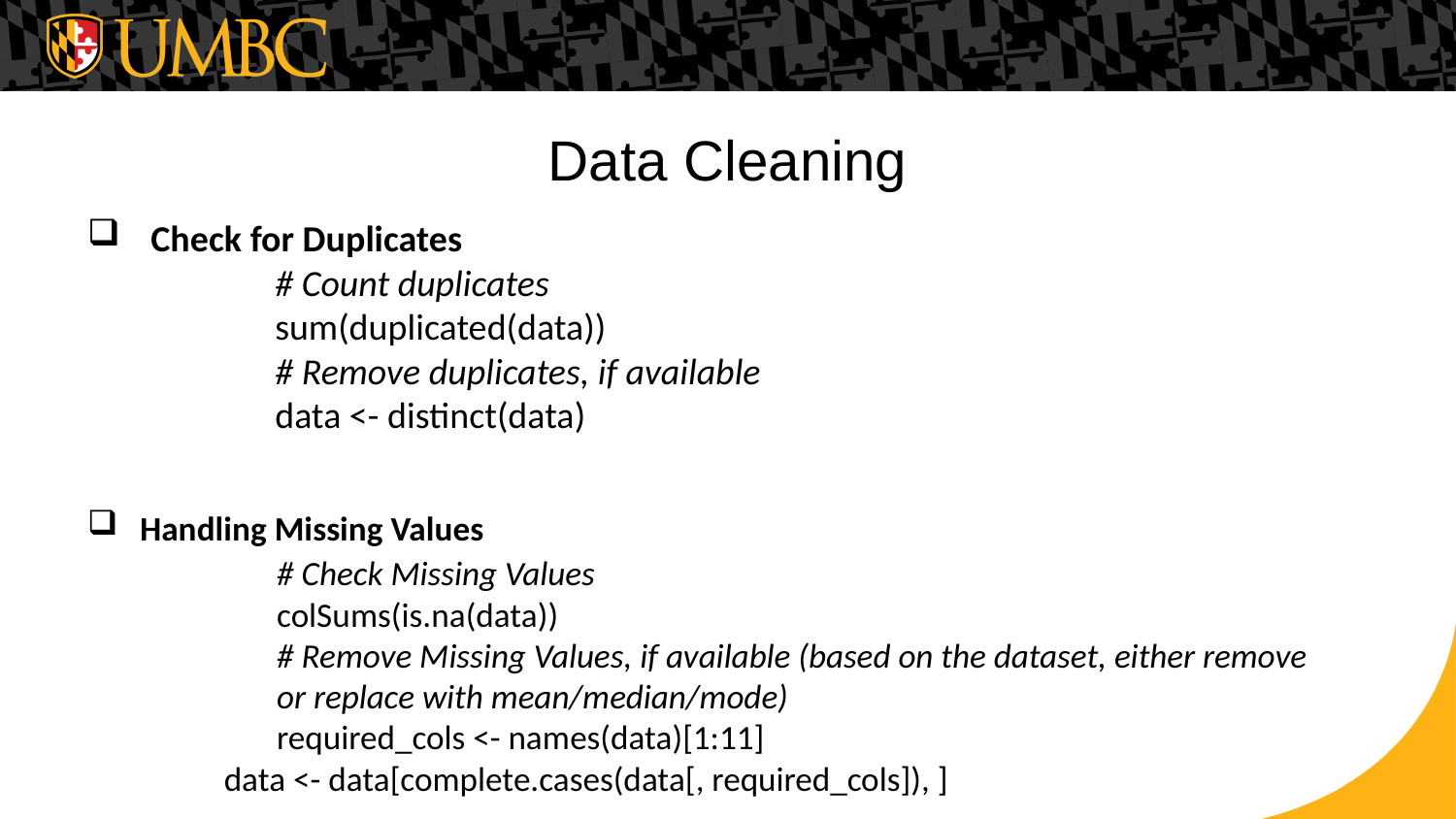

Data Cleaning
# Check for Duplicates # Count duplicates sum(duplicated(data)) # Remove duplicates, if available data <- distinct(data)
Handling Missing Values
		# Check Missing Values
			colSums(is.na(data))
		# Remove Missing Values, if available (based on the dataset, either remove 		or replace with mean/median/mode)
 			required_cols <- names(data)[1:11]
			data <- data[complete.cases(data[, required_cols]), ]